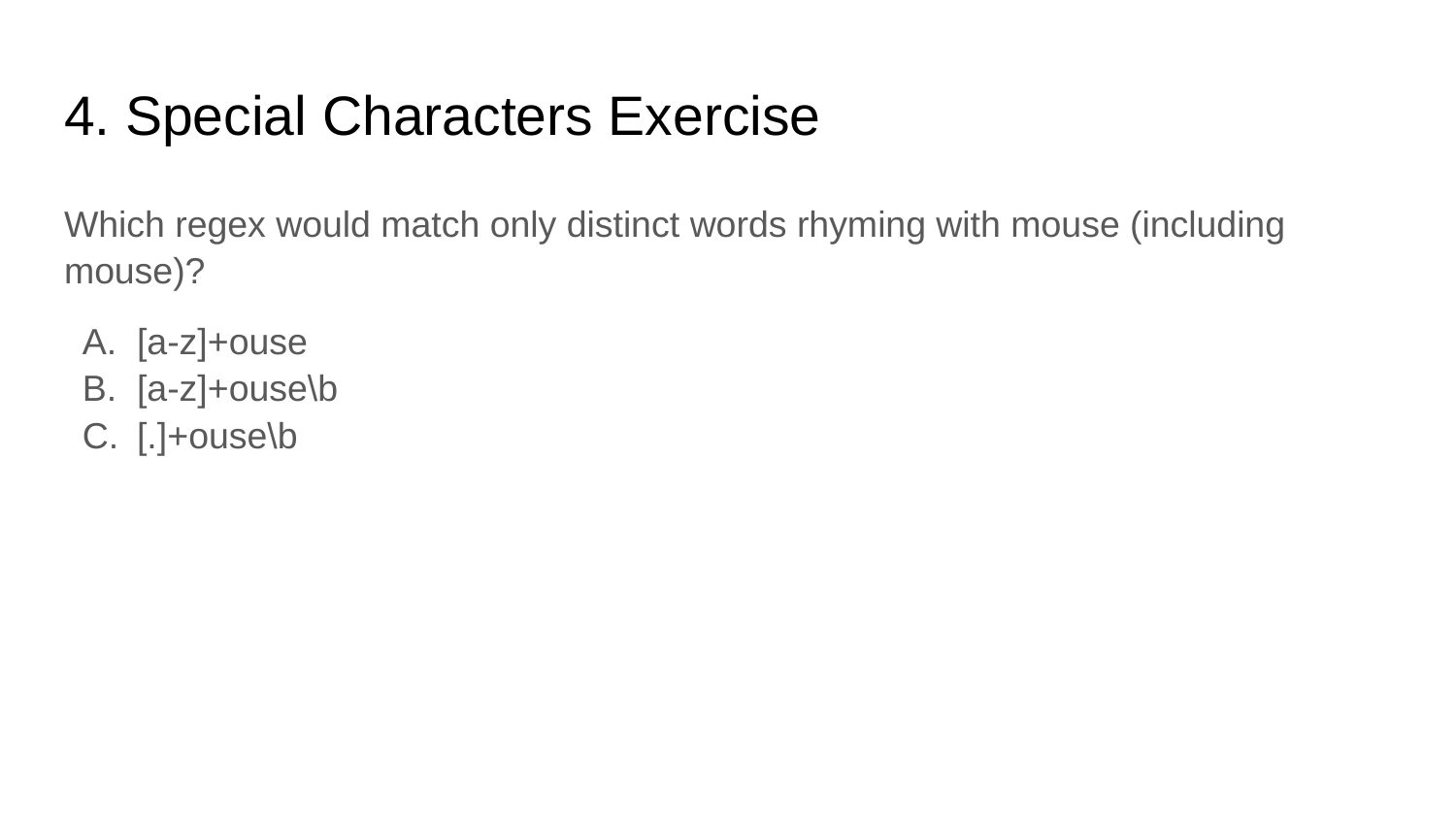

# 4. Special Characters Exercise
Which regex would match only distinct words rhyming with mouse (including mouse)?
[a-z]+ouse
[a-z]+ouse\b
[.]+ouse\b